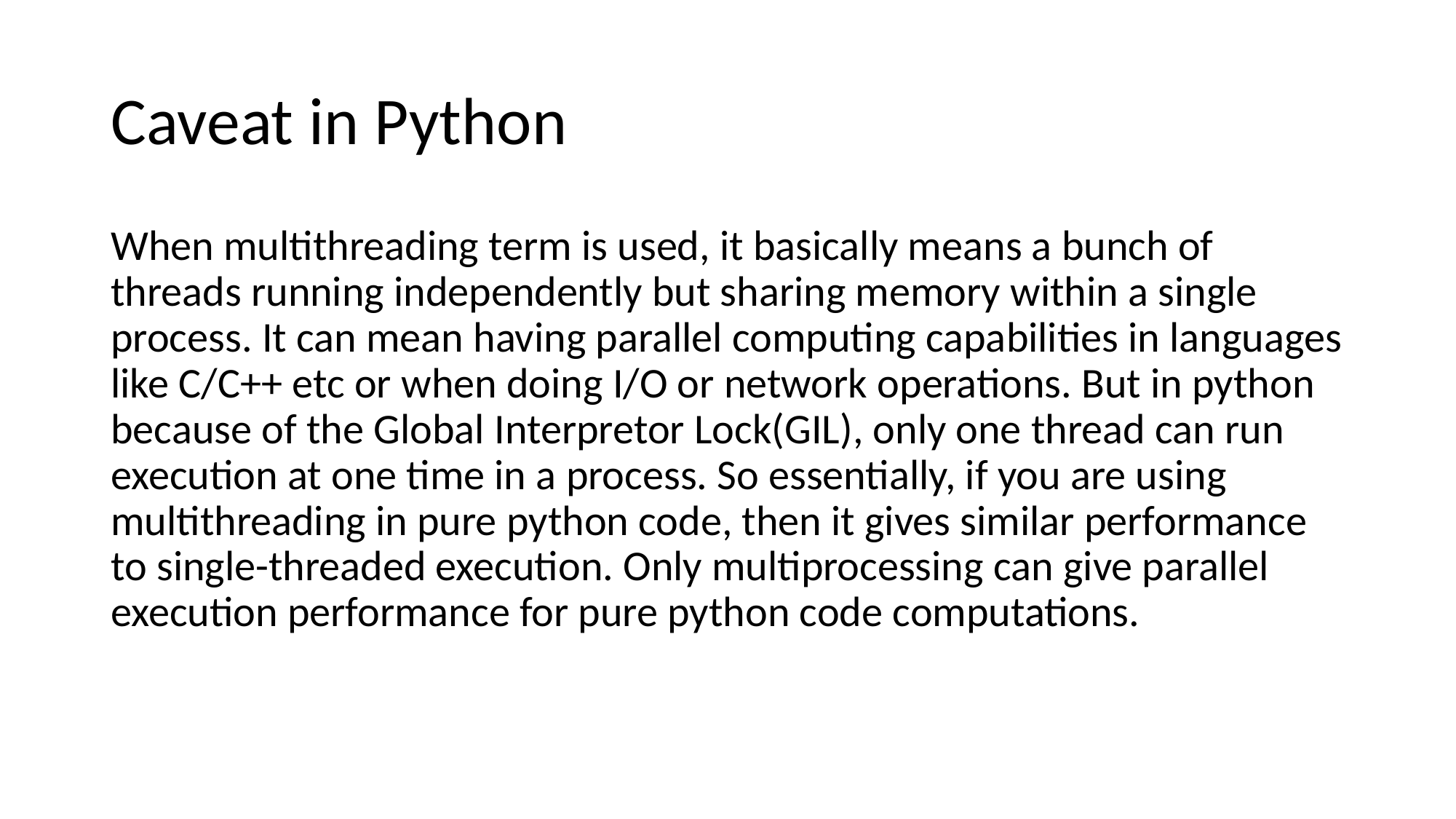

# Caveat in Python
When multithreading term is used, it basically means a bunch of threads running independently but sharing memory within a single process. It can mean having parallel computing capabilities in languages like C/C++ etc or when doing I/O or network operations. But in python because of the Global Interpretor Lock(GIL), only one thread can run execution at one time in a process. So essentially, if you are using multithreading in pure python code, then it gives similar performance to single-threaded execution. Only multiprocessing can give parallel execution performance for pure python code computations.